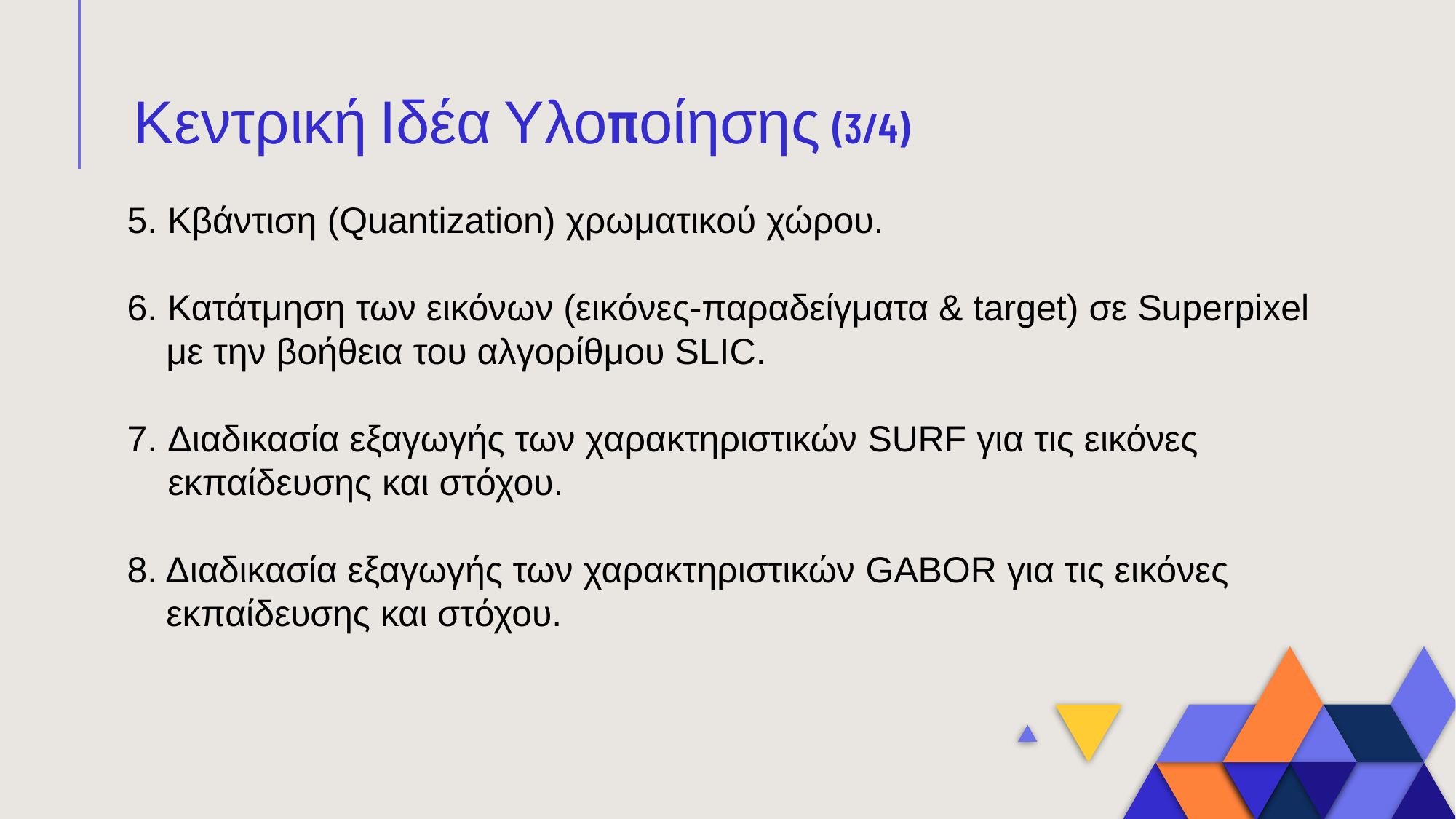

# Κεντρική Ιδέα Υλοποίησης (3/4)
 5. Κβάντιση (Quantization) χρωματικού χώρου.

 6. Κατάτμηση των εικόνων (εικόνες-παραδείγματα & target) σε Superpixel
      με την βοήθεια του αλγορίθμου SLIC.

 7. Διαδικασία εξαγωγής των χαρακτηριστικών SURF για τις εικόνες
     εκπαίδευσης και στόχου.

 8. Διαδικασία εξαγωγής των χαρακτηριστικών GABOR για τις εικόνες
      εκπαίδευσης και στόχου.